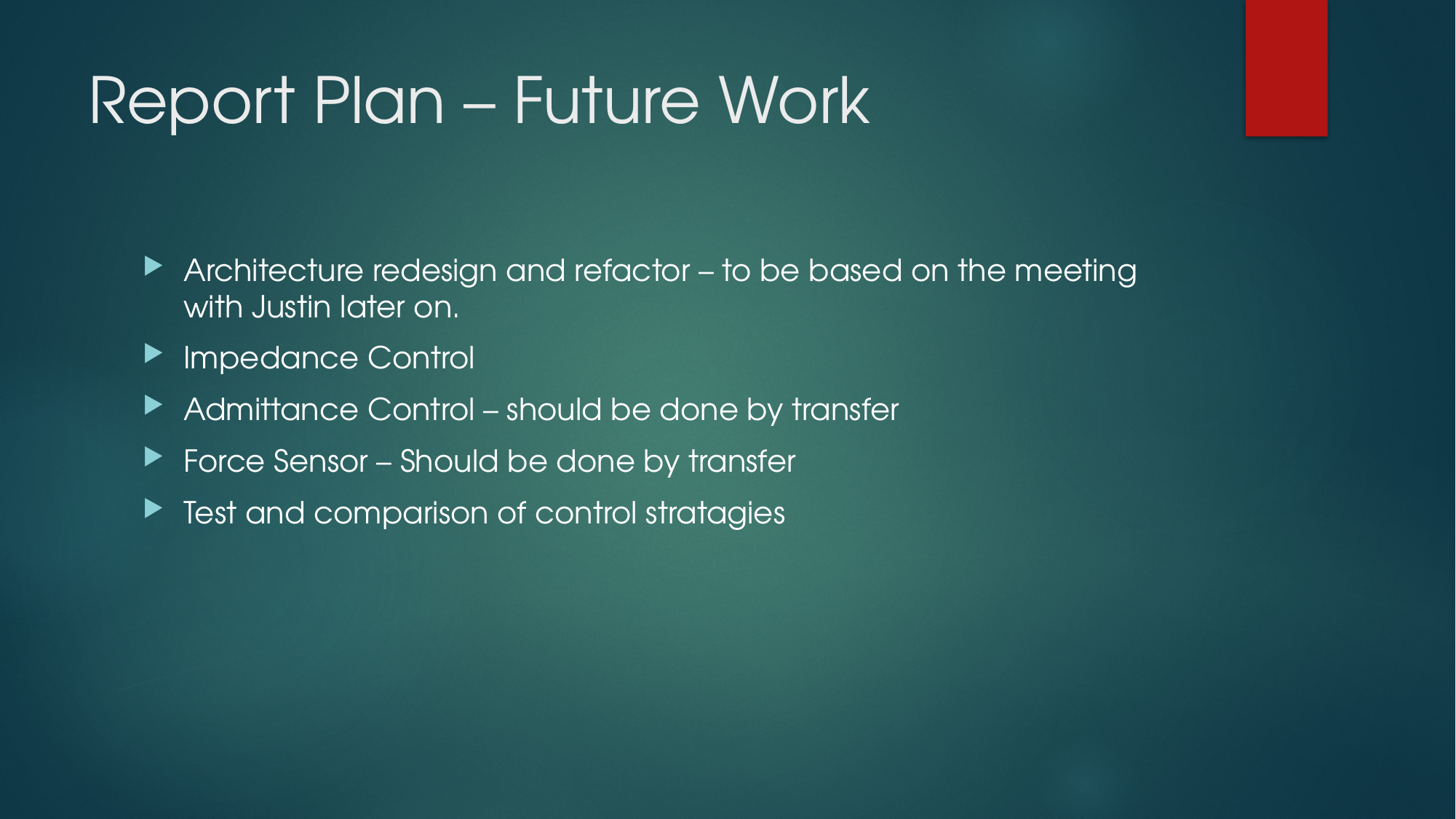

# Report Plan – Future Work
Architecture redesign and refactor – to be based on the meeting with Justin later on.
Impedance Control
Admittance Control – should be done by transfer
Force Sensor – Should be done by transfer
Test and comparison of control stratagies